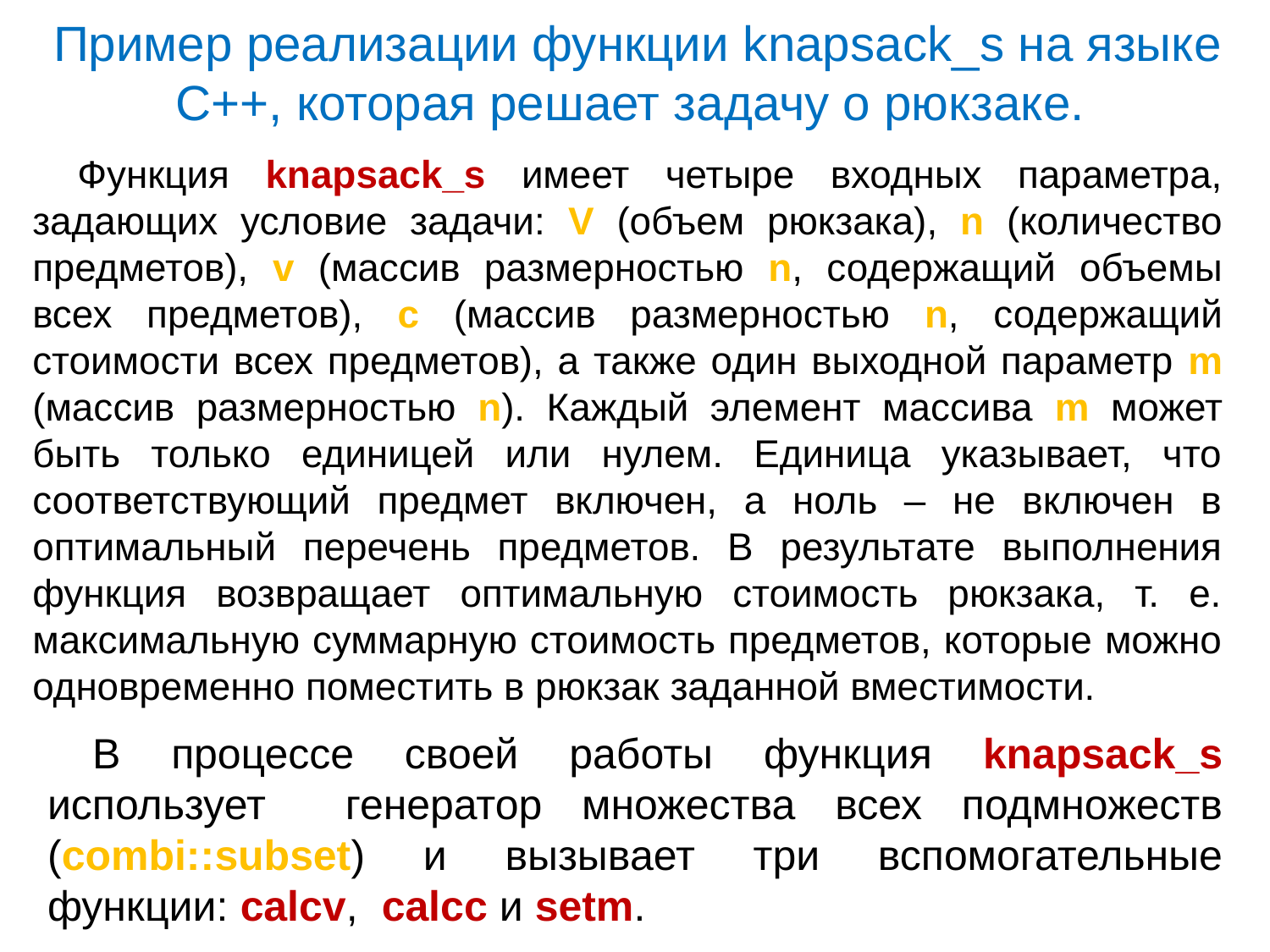

Пример реализации функции knapsack_s на языке C++, которая решает задачу о рюкзаке.
Функция knapsack_s имеет четыре входных параметра, задающих условие задачи: V (объем рюкзака), n (количество предметов), v (массив размерностью n, содержащий объемы всех предметов), c (массив размерностью n, содержащий стоимости всех предметов), а также один выходной параметр m (массив размерностью n). Каждый элемент массива m может быть только единицей или нулем. Единица указывает, что соответствующий предмет включен, а ноль – не включен в оптимальный перечень предметов. В результате выполнения функция возвращает оптимальную стоимость рюкзака, т. е. максимальную суммарную стоимость предметов, которые можно одновременно поместить в рюкзак заданной вместимости.

В процессе своей работы функция knapsack_s использует  генератор множества всех подмножеств (combi::subset) и вызывает три вспомогательные функции: calcv,  calcc и setm.